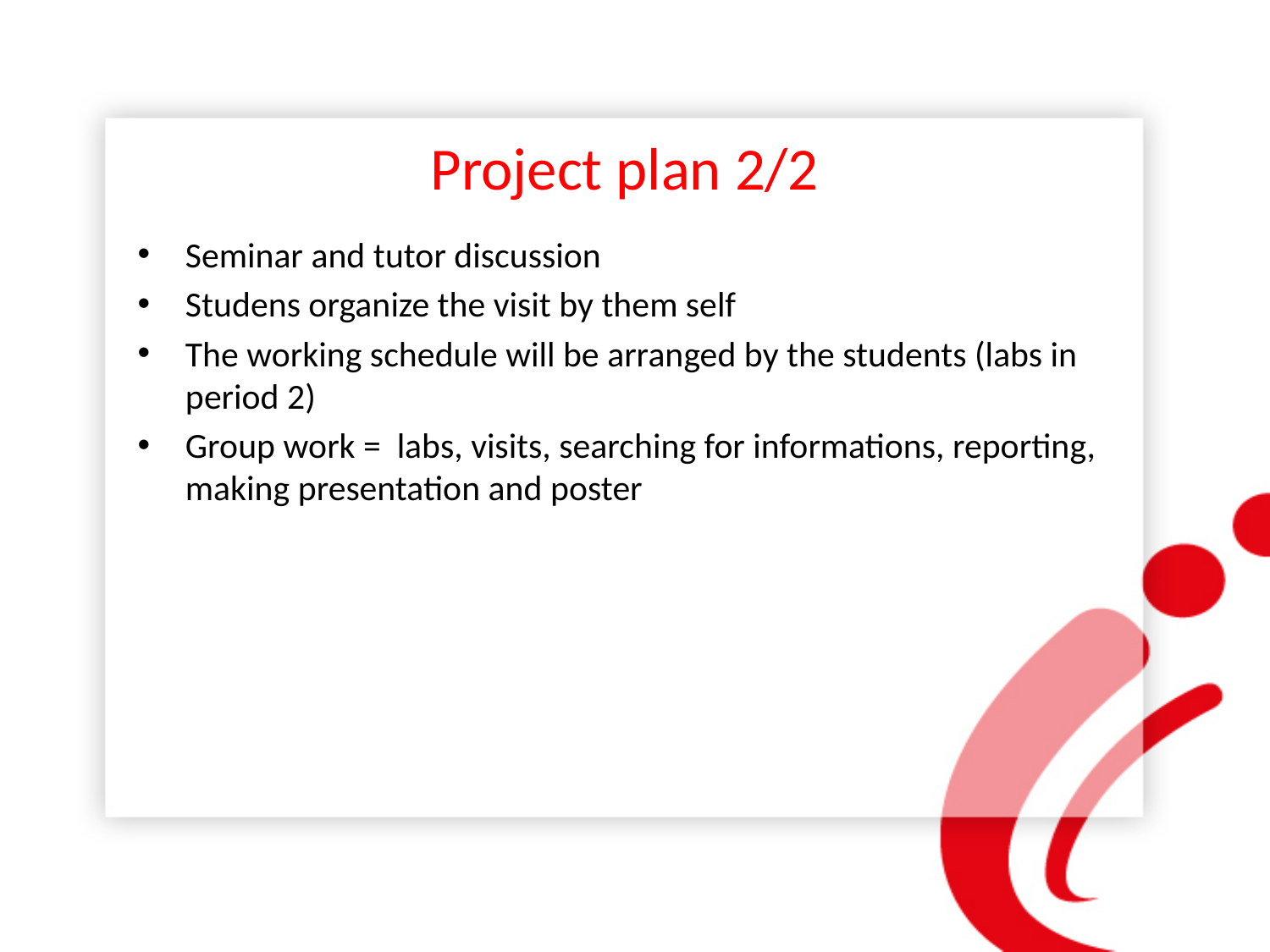

# Project plan 2/2
Seminar and tutor discussion
Studens organize the visit by them self
The working schedule will be arranged by the students (labs in period 2)
Group work =  labs, visits, searching for informations, reporting, making presentation and poster